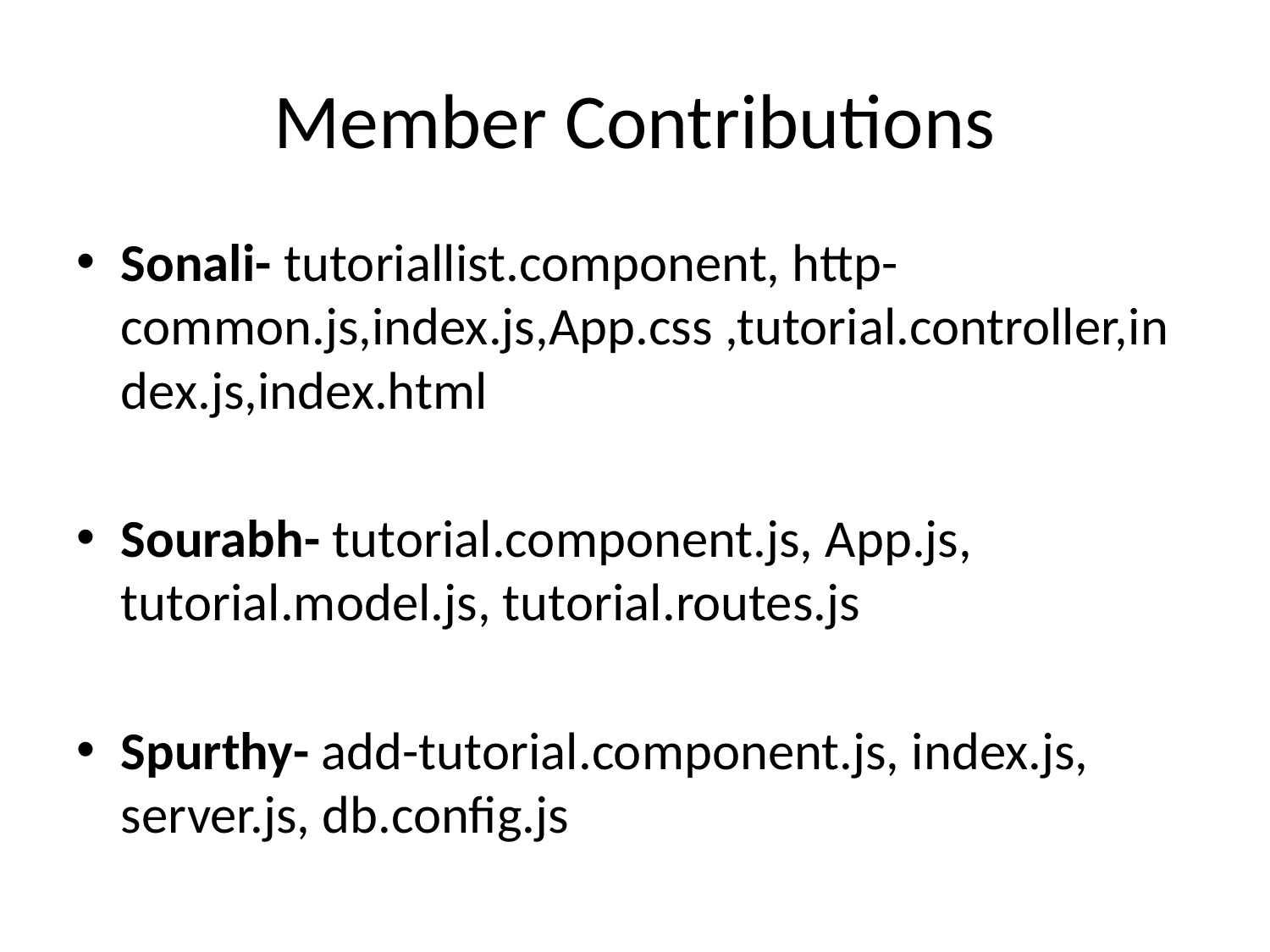

# Member Contributions
Sonali- tutoriallist.component, http-common.js,index.js,App.css ,tutorial.controller,index.js,index.html

Sourabh- tutorial.component.js, App.js, tutorial.model.js, tutorial.routes.js

Spurthy- add-tutorial.component.js, index.js, server.js, db.config.js